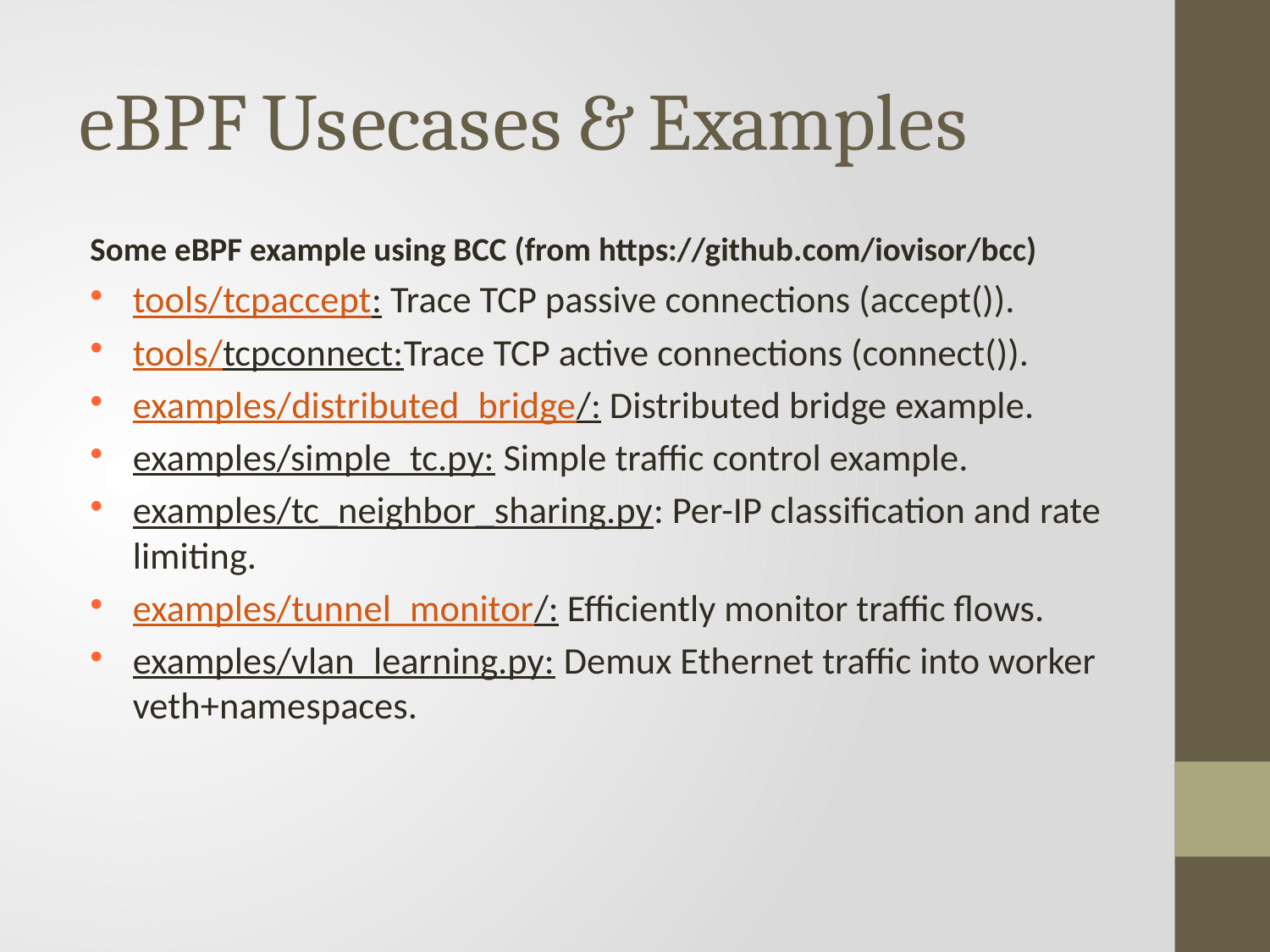

# eBPF Usecases & Examples
Some eBPF example using BCC (from https://github.com/iovisor/bcc)
tools/tcpaccept: Trace TCP passive connections (accept()).
tools/tcpconnect:Trace TCP active connections (connect()).
examples/distributed_bridge/: Distributed bridge example.
examples/simple_tc.py: Simple traffic control example.
examples/tc_neighbor_sharing.py: Per-IP classification and rate limiting.
examples/tunnel_monitor/: Efficiently monitor traffic flows.
examples/vlan_learning.py: Demux Ethernet traffic into worker veth+namespaces.